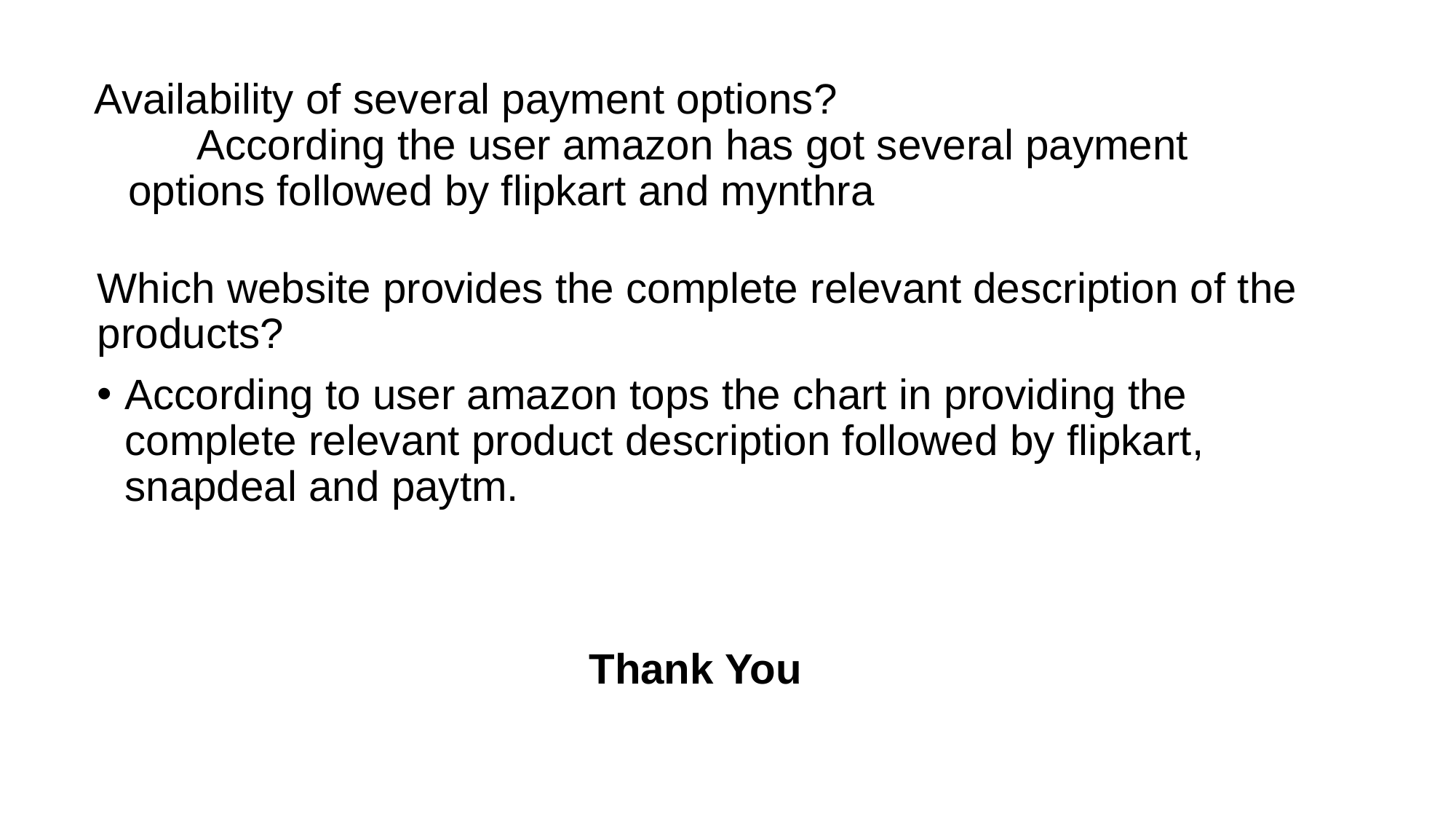

# Availability of several payment options? According the user amazon has got several payment options followed by flipkart and mynthra
Which website provides the complete relevant description of the products?
According to user amazon tops the chart in providing the complete relevant product description followed by flipkart, snapdeal and paytm.

                                                   Thank You